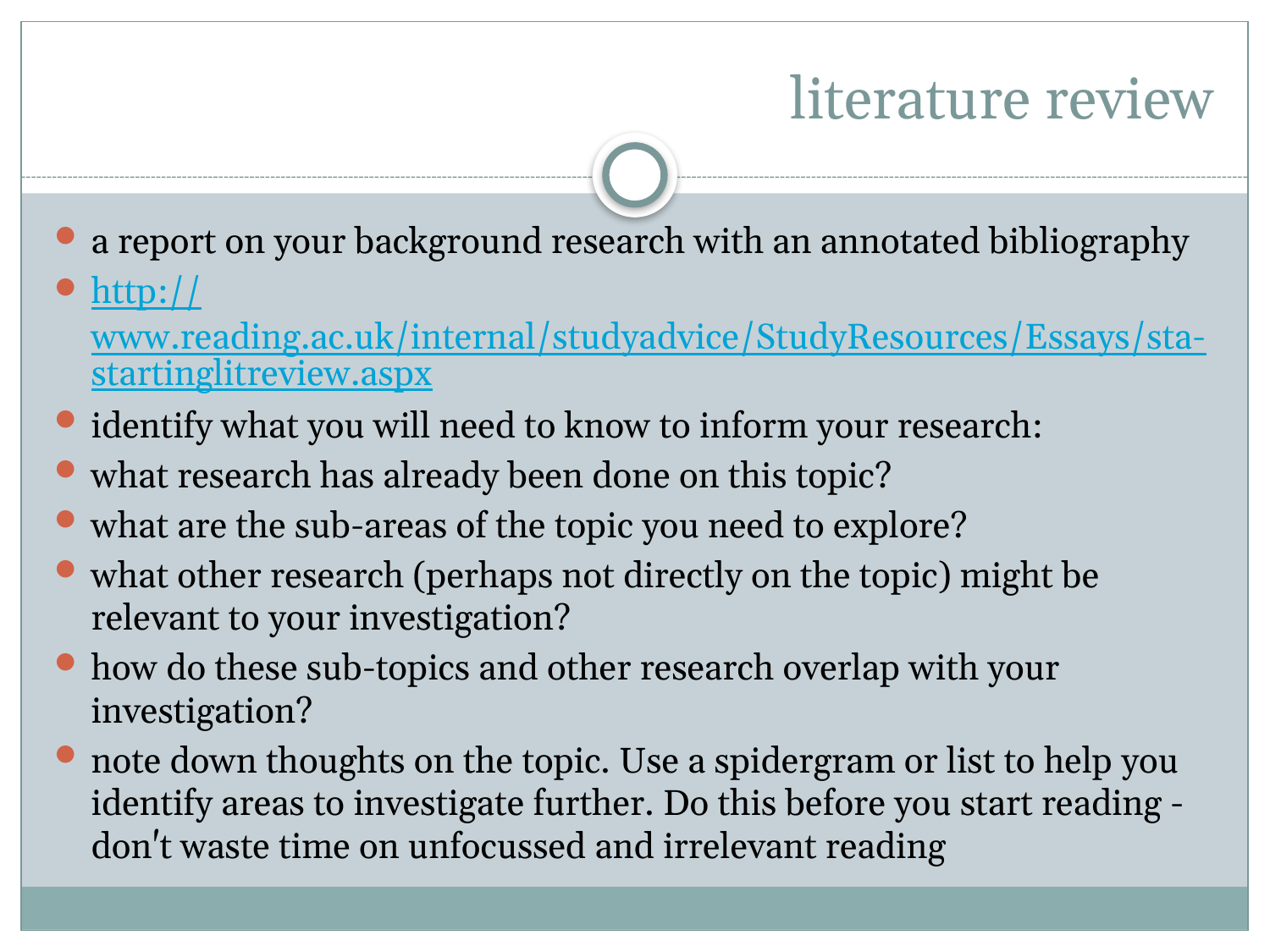

# literature review
a report on your background research with an annotated bibliography
http://www.reading.ac.uk/internal/studyadvice/StudyResources/Essays/sta-startinglitreview.aspx
identify what you will need to know to inform your research:
what research has already been done on this topic?
what are the sub-areas of the topic you need to explore?
what other research (perhaps not directly on the topic) might be relevant to your investigation?
how do these sub-topics and other research overlap with your investigation?
note down thoughts on the topic. Use a spidergram or list to help you identify areas to investigate further. Do this before you start reading - don't waste time on unfocussed and irrelevant reading